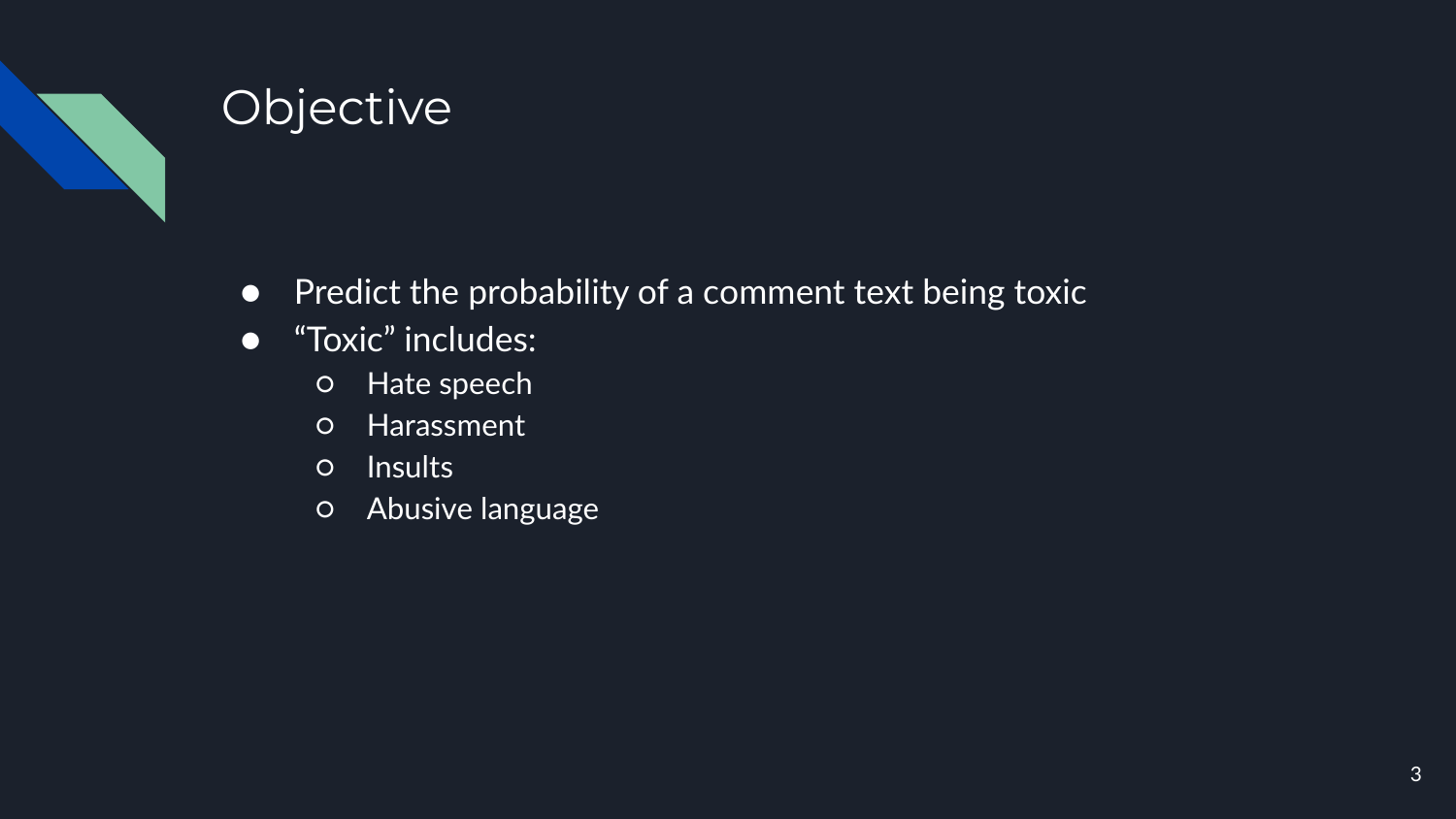

# Objective
Predict the probability of a comment text being toxic
“Toxic” includes:
Hate speech
Harassment
Insults
Abusive language
3